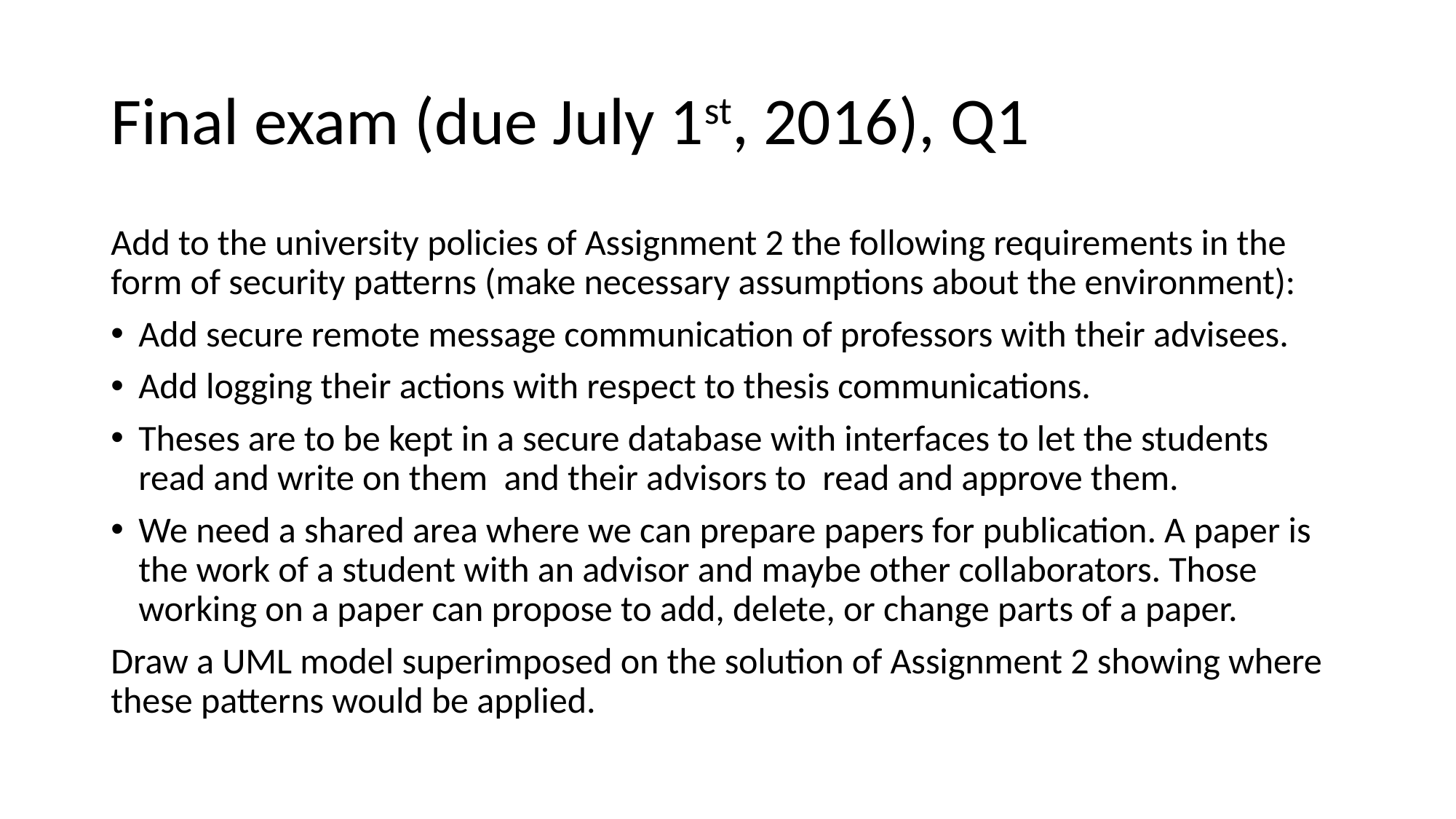

# Final exam (due July 1st, 2016), Q1
Add to the university policies of Assignment 2 the following requirements in the form of security patterns (make necessary assumptions about the environment):
Add secure remote message communication of professors with their advisees.
Add logging their actions with respect to thesis communications.
Theses are to be kept in a secure database with interfaces to let the students read and write on them  and their advisors to  read and approve them.
We need a shared area where we can prepare papers for publication. A paper is the work of a student with an advisor and maybe other collaborators. Those working on a paper can propose to add, delete, or change parts of a paper.
Draw a UML model superimposed on the solution of Assignment 2 showing where these patterns would be applied.